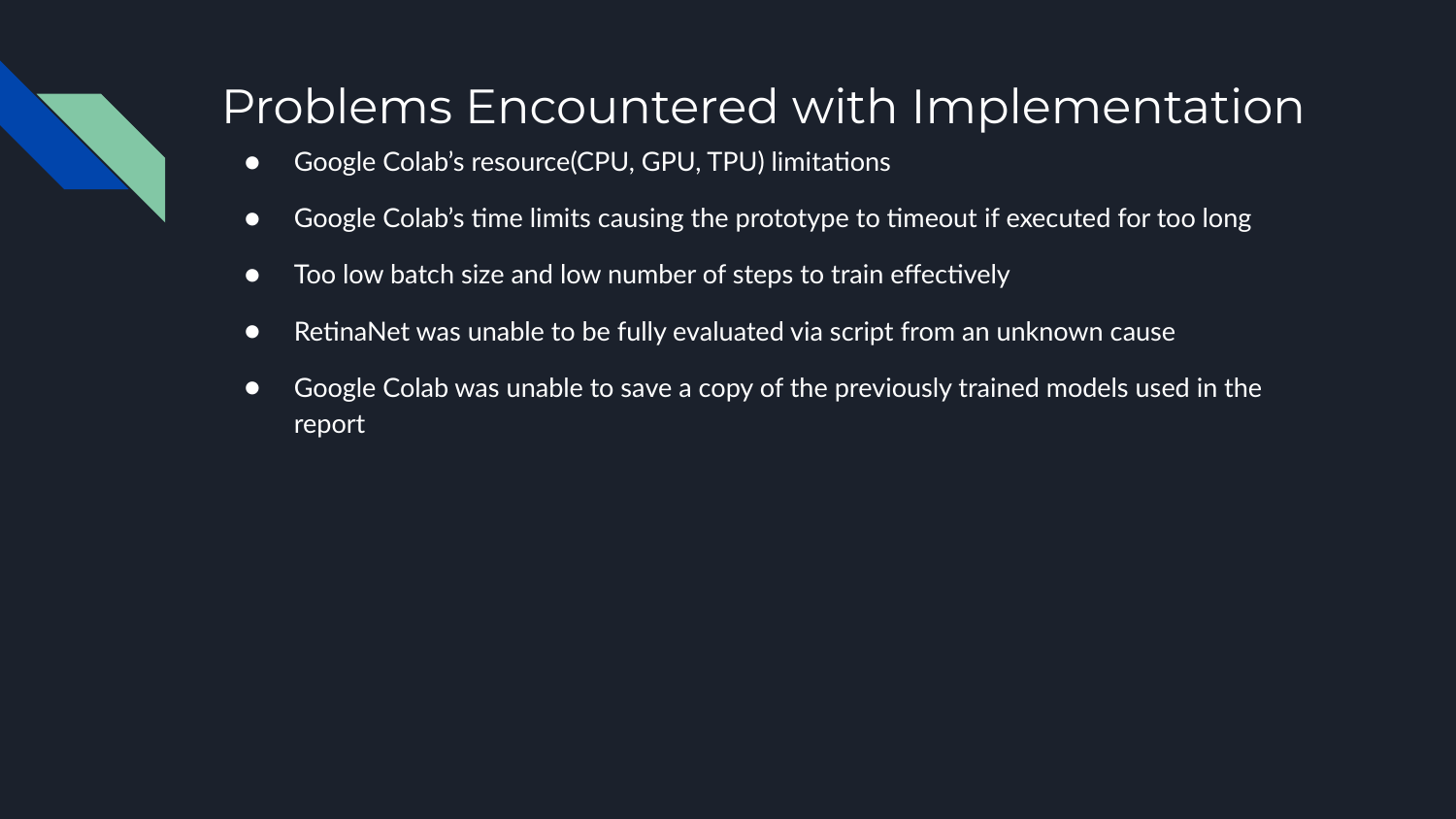

# Problems Encountered with Implementation
Google Colab’s resource(CPU, GPU, TPU) limitations
Google Colab’s time limits causing the prototype to timeout if executed for too long
Too low batch size and low number of steps to train effectively
RetinaNet was unable to be fully evaluated via script from an unknown cause
Google Colab was unable to save a copy of the previously trained models used in the report